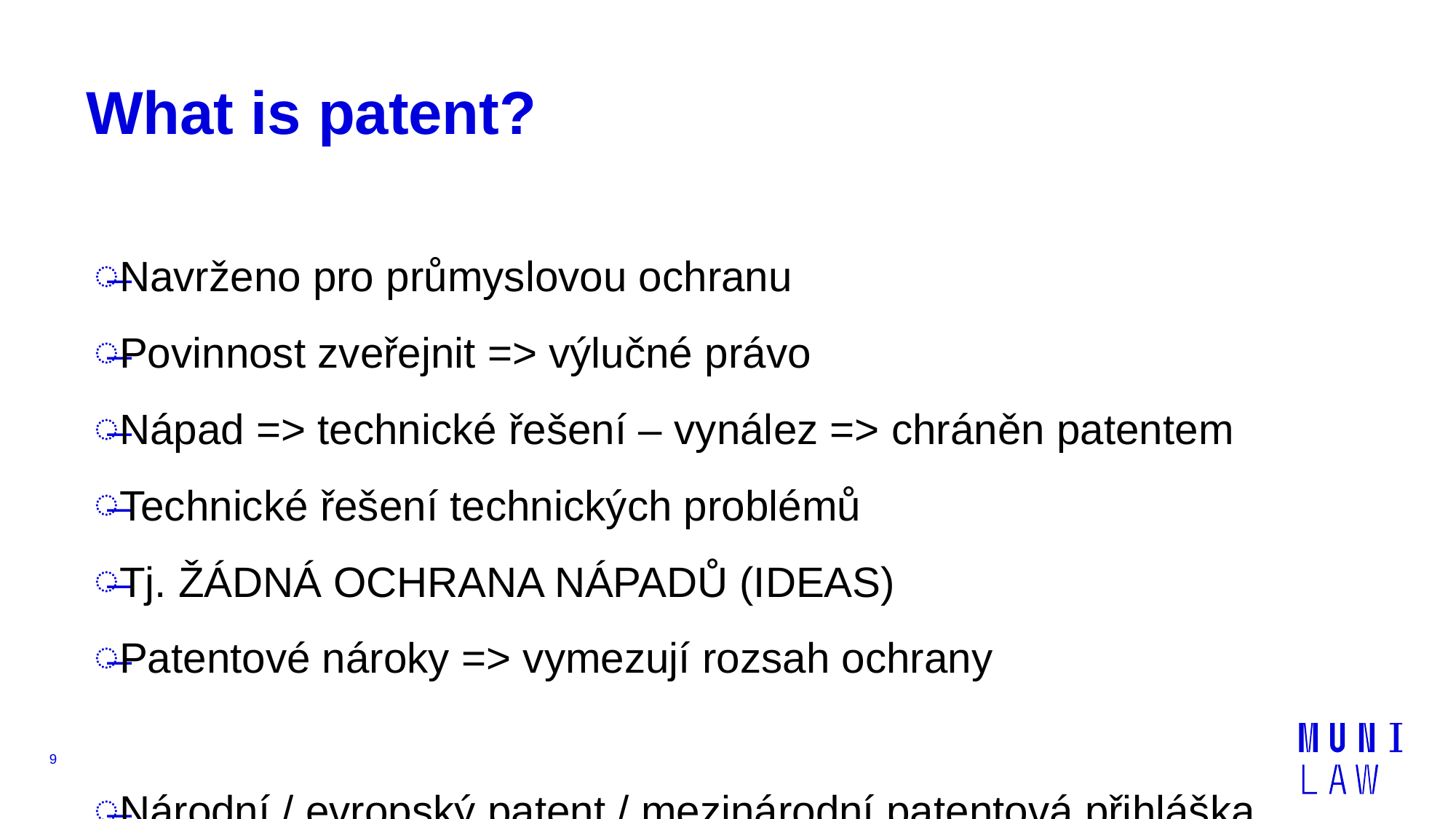

# What is patent?
Navrženo pro průmyslovou ochranu
Povinnost zveřejnit => výlučné právo
Nápad => technické řešení – vynález => chráněn patentem
Technické řešení technických problémů
Tj. ŽÁDNÁ OCHRANA NÁPADŮ (IDEAS)
Patentové nároky => vymezují rozsah ochrany

Národní / evropský patent / mezinárodní patentová přihláška
9